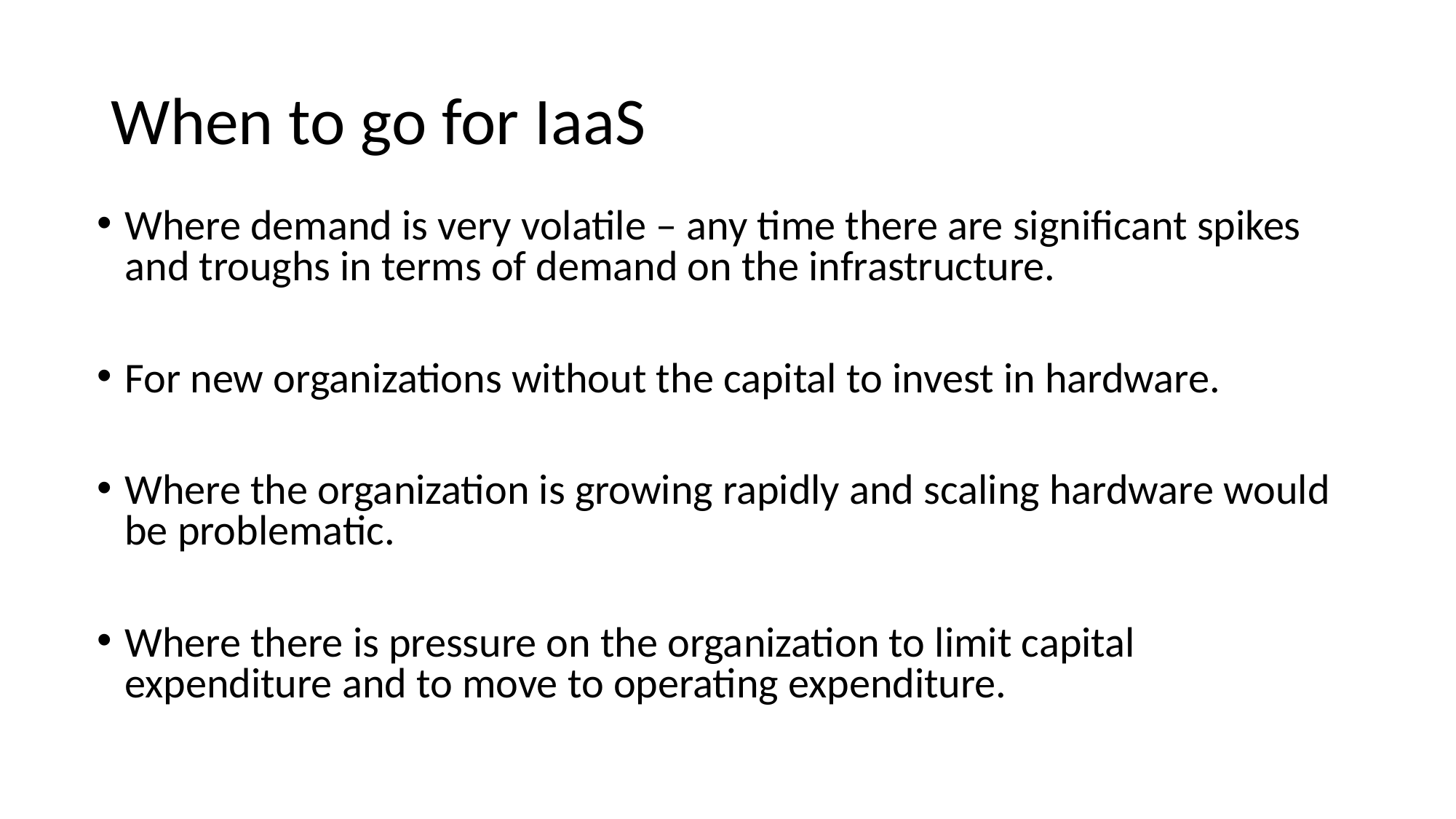

# When to go for IaaS
Where demand is very volatile – any time there are significant spikes and troughs in terms of demand on the infrastructure.

For new organizations without the capital to invest in hardware.

Where the organization is growing rapidly and scaling hardware would be problematic.

Where there is pressure on the organization to limit capital expenditure and to move to operating expenditure.